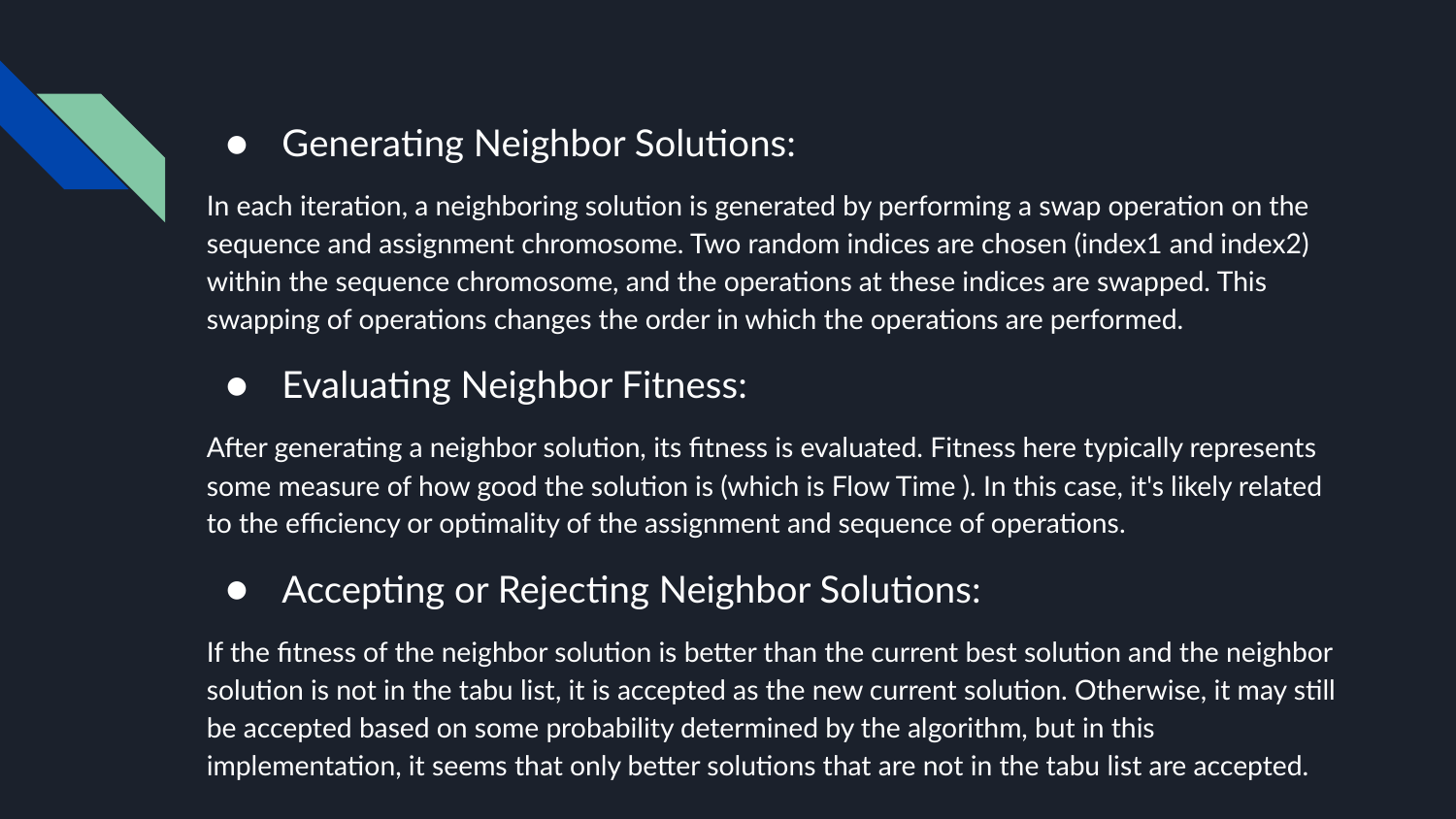

Generating Neighbor Solutions:
In each iteration, a neighboring solution is generated by performing a swap operation on the sequence and assignment chromosome. Two random indices are chosen (index1 and index2) within the sequence chromosome, and the operations at these indices are swapped. This swapping of operations changes the order in which the operations are performed.
Evaluating Neighbor Fitness:
After generating a neighbor solution, its fitness is evaluated. Fitness here typically represents some measure of how good the solution is (which is Flow Time ). In this case, it's likely related to the efficiency or optimality of the assignment and sequence of operations.
Accepting or Rejecting Neighbor Solutions:
If the fitness of the neighbor solution is better than the current best solution and the neighbor solution is not in the tabu list, it is accepted as the new current solution. Otherwise, it may still be accepted based on some probability determined by the algorithm, but in this implementation, it seems that only better solutions that are not in the tabu list are accepted.